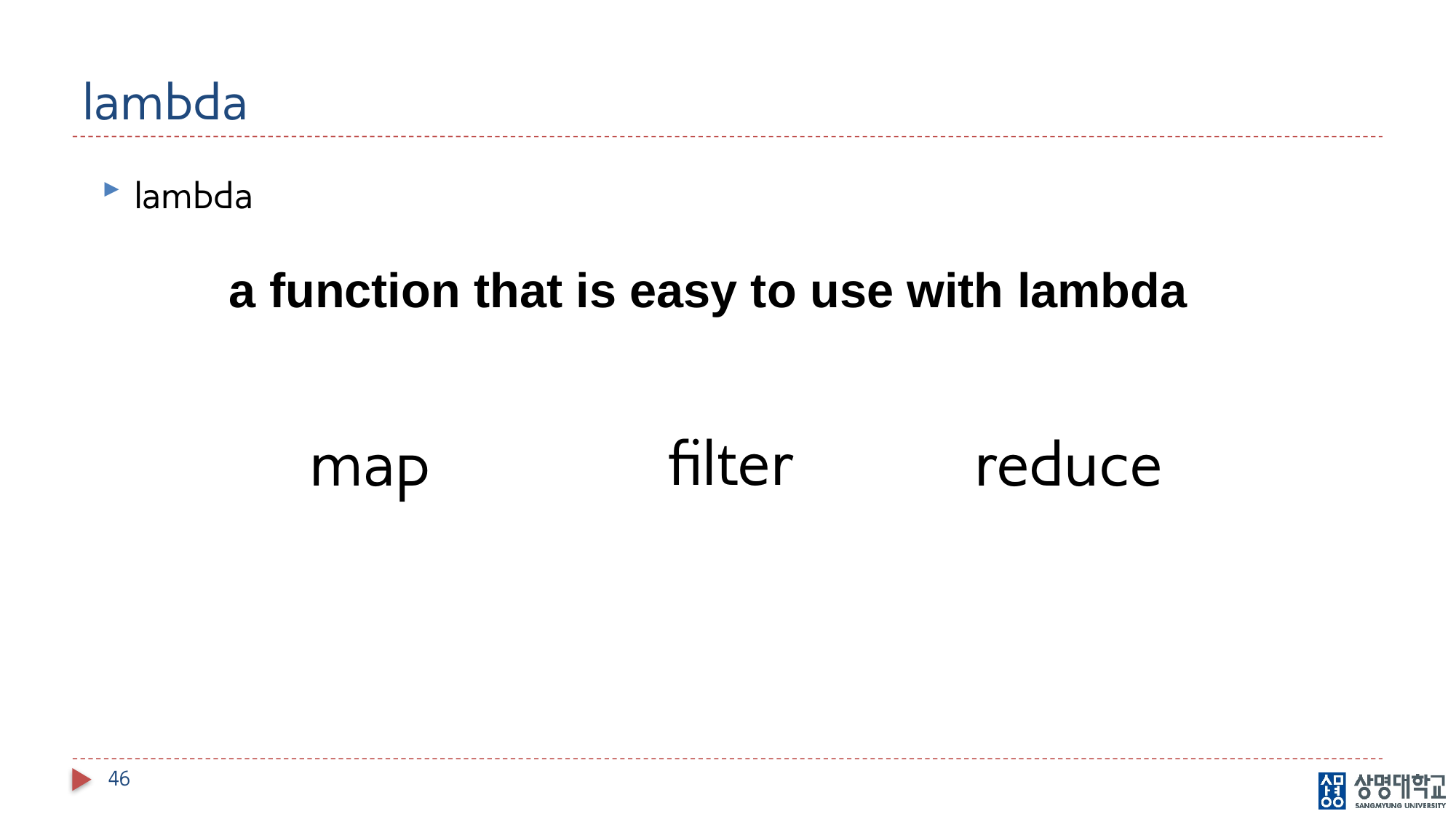

# lambda

lambda
a function that is easy to use with lambda
filter
map
reduce
46